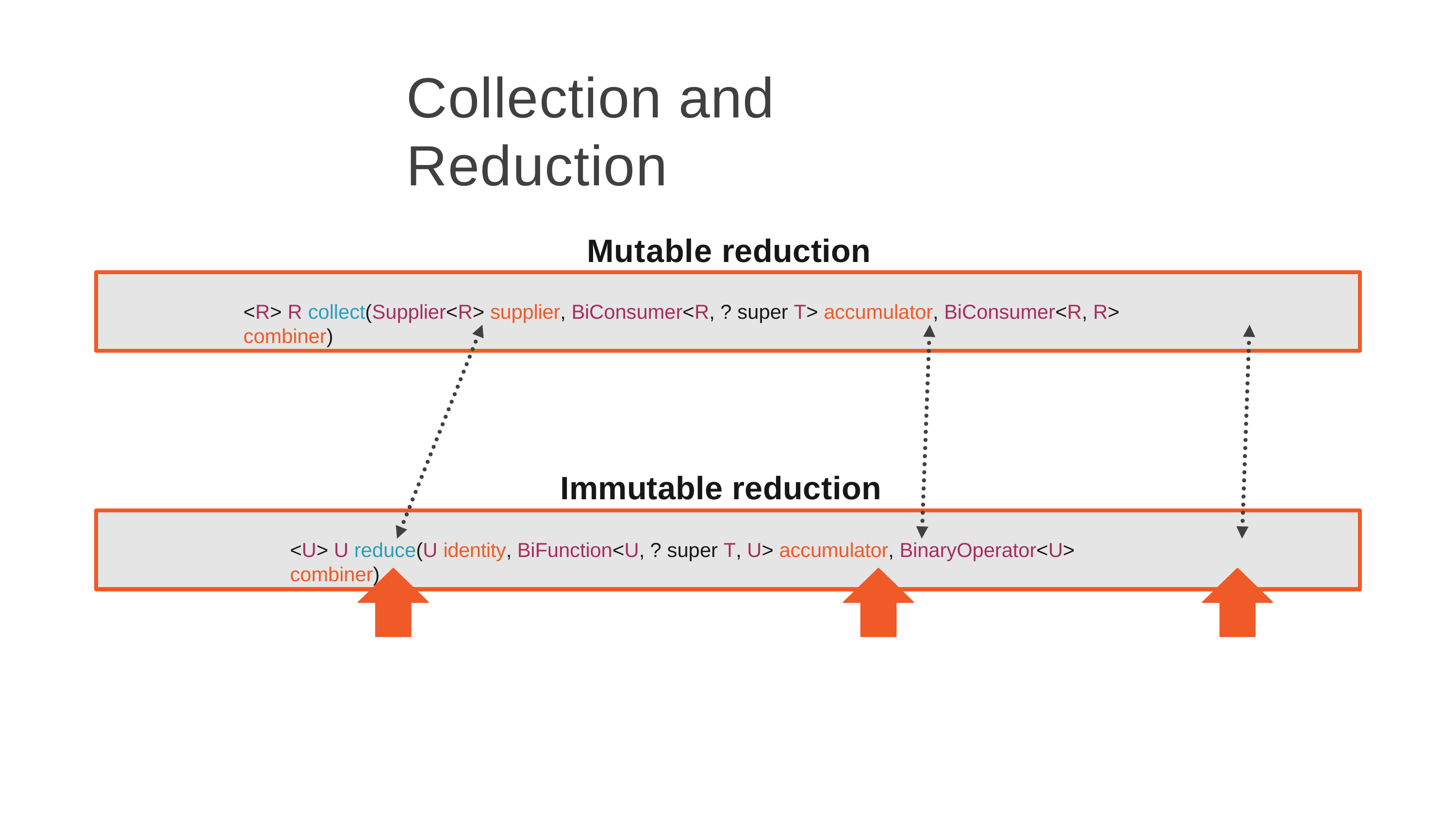

# Collection and Reduction
Mutable reduction

<R> R collect(Supplier<R> supplier, BiConsumer<R, ? super T> accumulator, BiConsumer<R, R> combiner)

Immutable reduction

<U> U reduce(U identity, BiFunction<U, ? super T, U> accumulator, BinaryOperator<U> combiner)
8